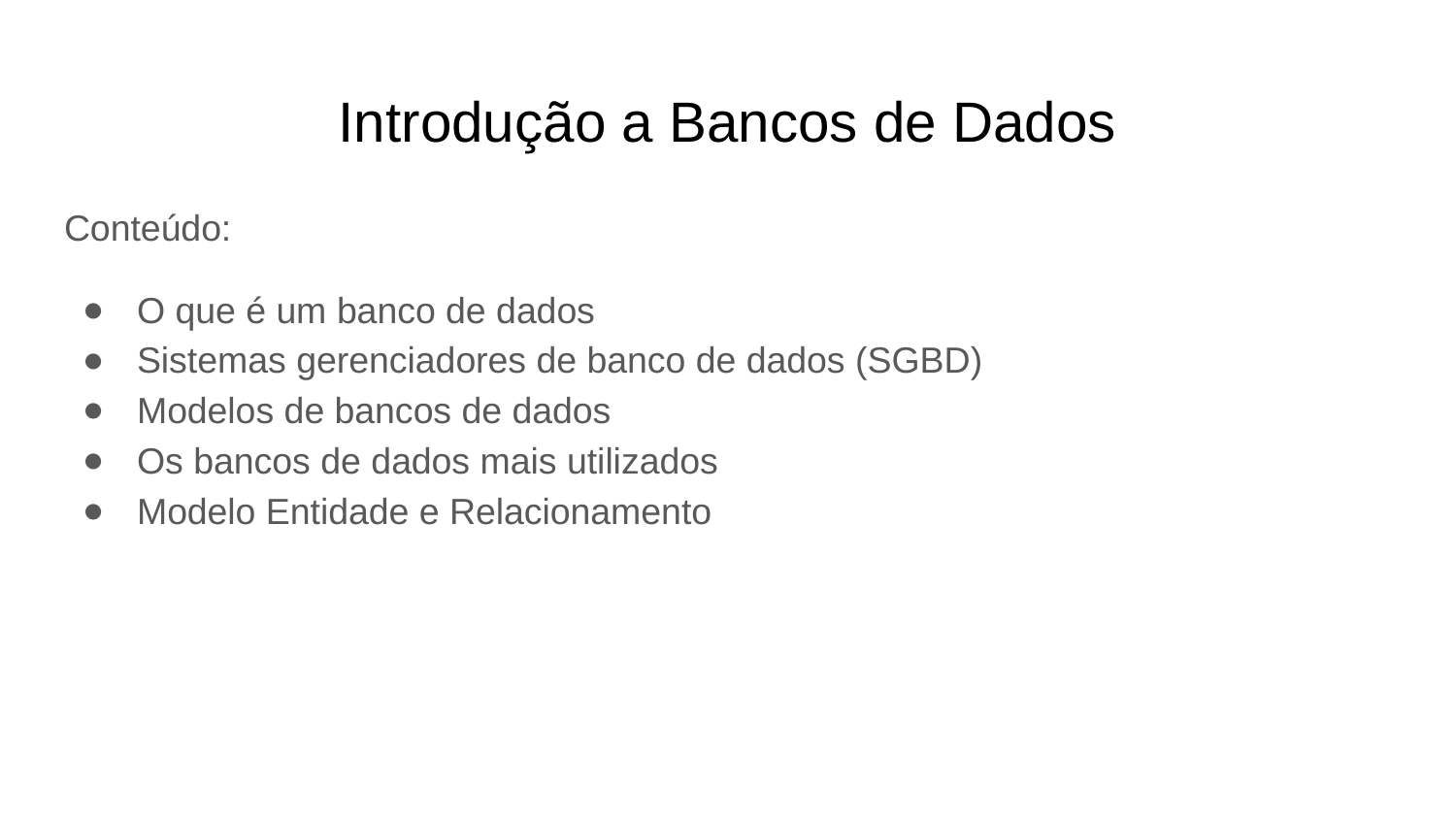

# Introdução a Bancos de Dados
Conteúdo:
O que é um banco de dados
Sistemas gerenciadores de banco de dados (SGBD)
Modelos de bancos de dados
Os bancos de dados mais utilizados
Modelo Entidade e Relacionamento